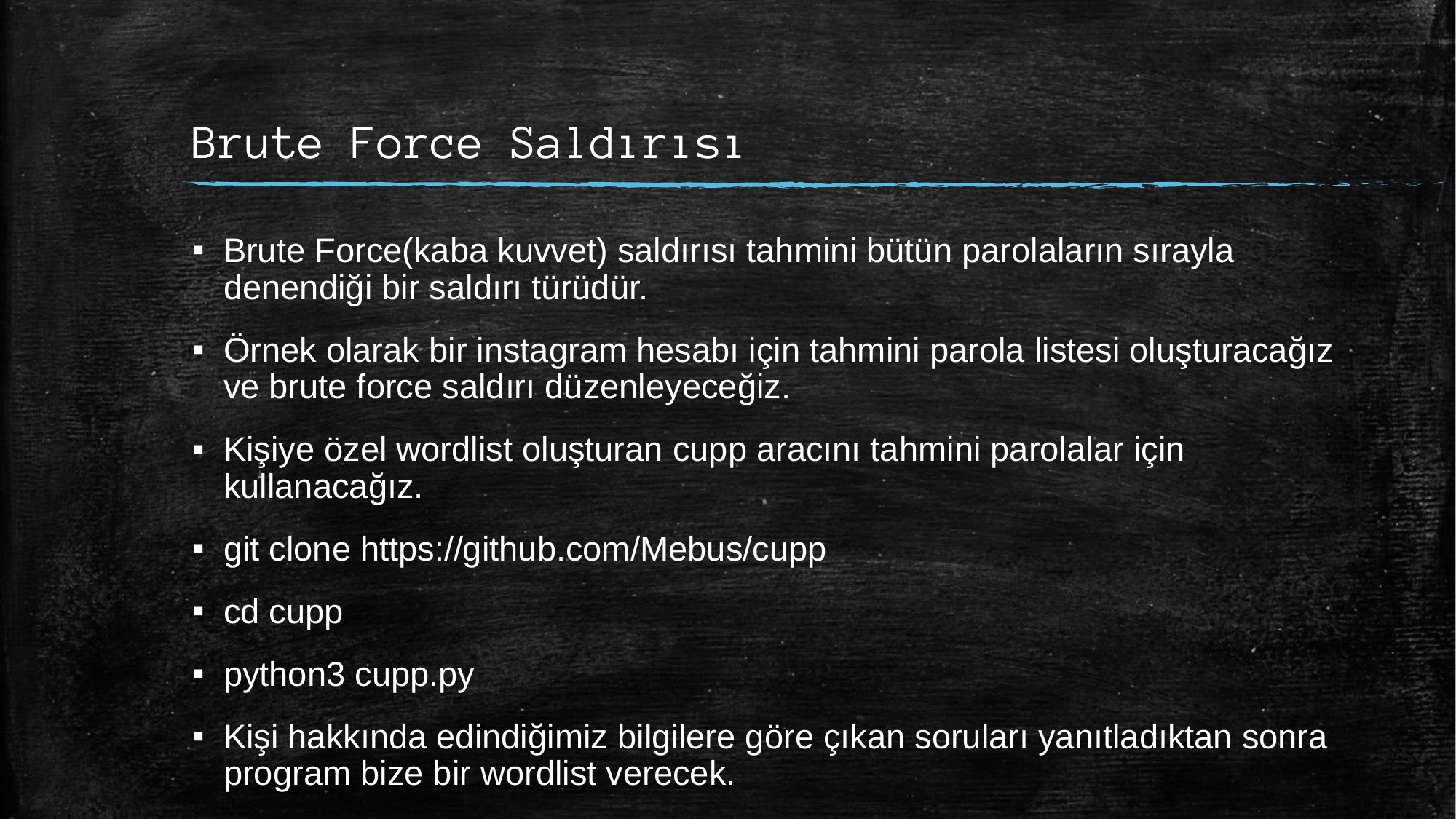

# Brute Force Saldırısı
Brute Force(kaba kuvvet) saldırısı tahmini bütün parolaların sırayla denendiği bir saldırı türüdür.
Örnek olarak bir instagram hesabı için tahmini parola listesi oluşturacağız ve brute force saldırı düzenleyeceğiz.
Kişiye özel wordlist oluşturan cupp aracını tahmini parolalar için kullanacağız.
git clone https://github.com/Mebus/cupp
cd cupp
python3 cupp.py
Kişi hakkında edindiğimiz bilgilere göre çıkan soruları yanıtladıktan sonra program bize bir wordlist verecek.